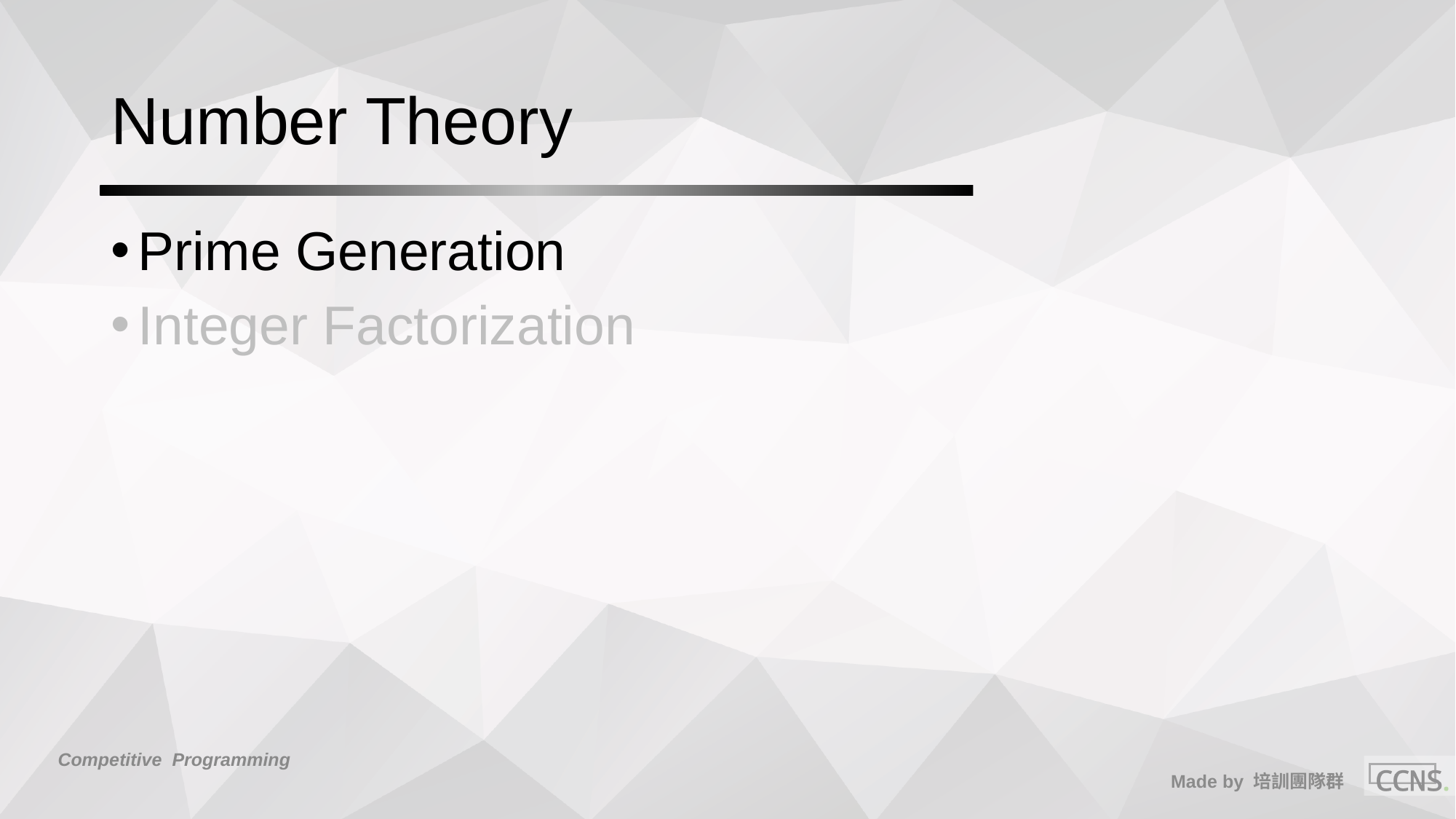

# Number Theory
Prime Generation
Integer Factorization